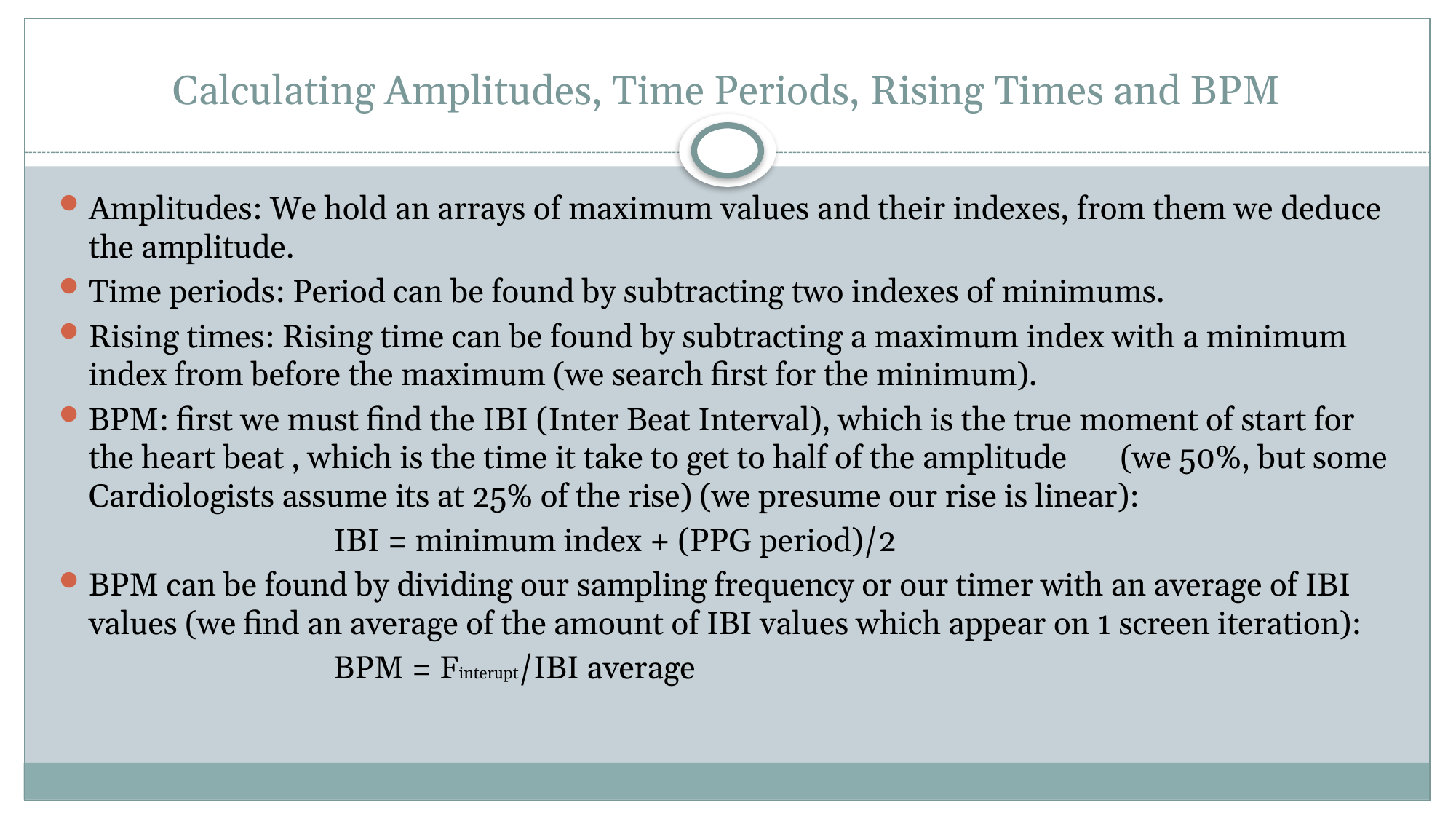

# Calculating Amplitudes, Time Periods, Rising Times and BPM
Amplitudes: We hold an arrays of maximum values and their indexes, from them we deduce the amplitude.
Time periods: Period can be found by subtracting two indexes of minimums.
Rising times: Rising time can be found by subtracting a maximum index with a minimum index from before the maximum (we search first for the minimum).
BPM: first we must find the IBI (Inter Beat Interval), which is the true moment of start for the heart beat , which is the time it take to get to half of the amplitude       (we 50%, but some Cardiologists assume its at 25% of the rise) (we presume our rise is linear):
                                    IBI = minimum index + (PPG period)/2
BPM can be found by dividing our sampling frequency or our timer with an average of IBI values (we find an average of the amount of IBI values which appear on 1 screen iteration):
                                    BPM = Finterupt/IBI average